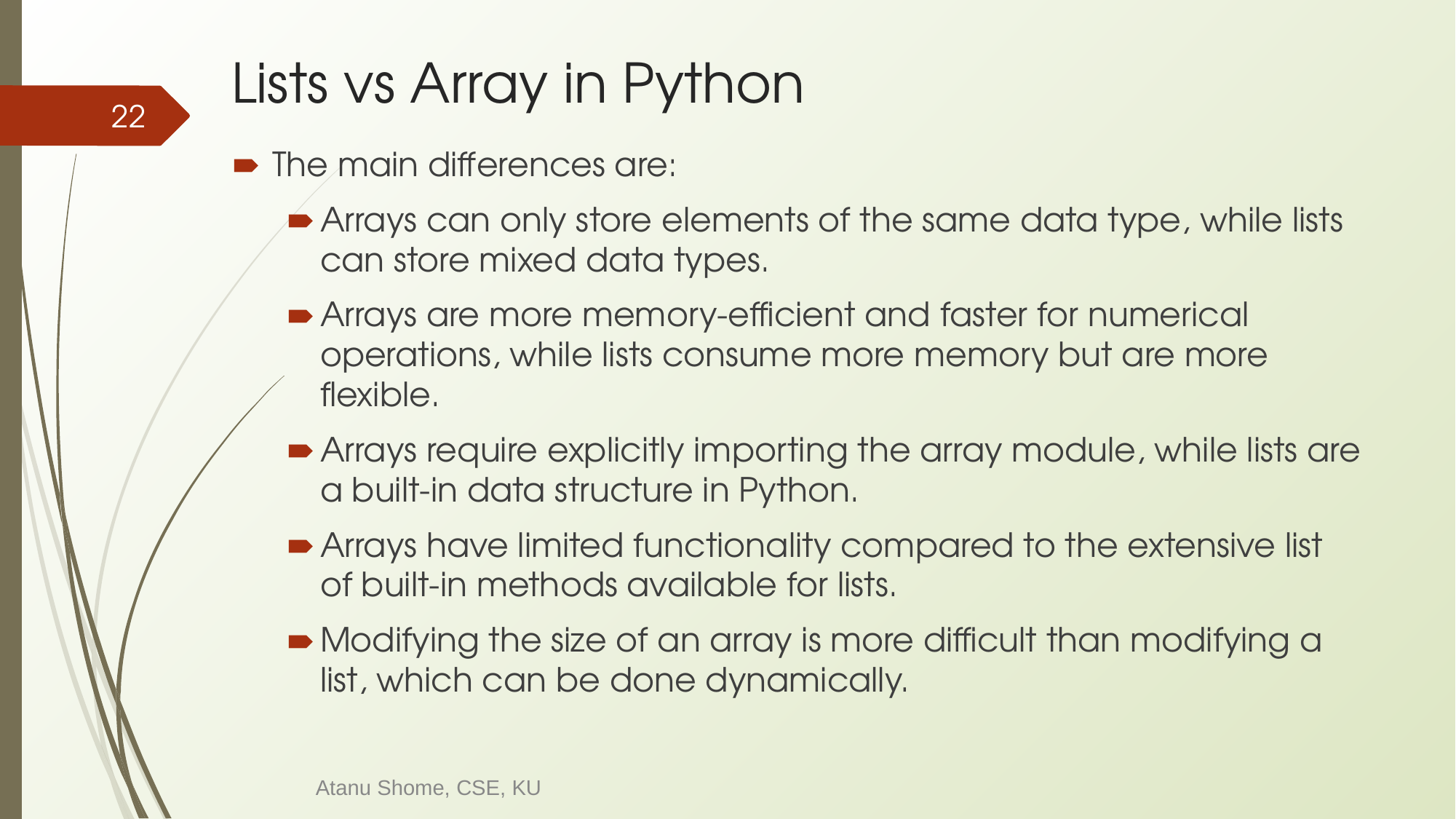

# Lists vs Array in Python
22
The main differences are:
Arrays can only store elements of the same data type, while lists can store mixed data types.
Arrays are more memory-efficient and faster for numerical operations, while lists consume more memory but are more flexible.
Arrays require explicitly importing the array module, while lists are a built-in data structure in Python.
Arrays have limited functionality compared to the extensive list of built-in methods available for lists.
Modifying the size of an array is more difficult than modifying a list, which can be done dynamically.
Atanu Shome, CSE, KU